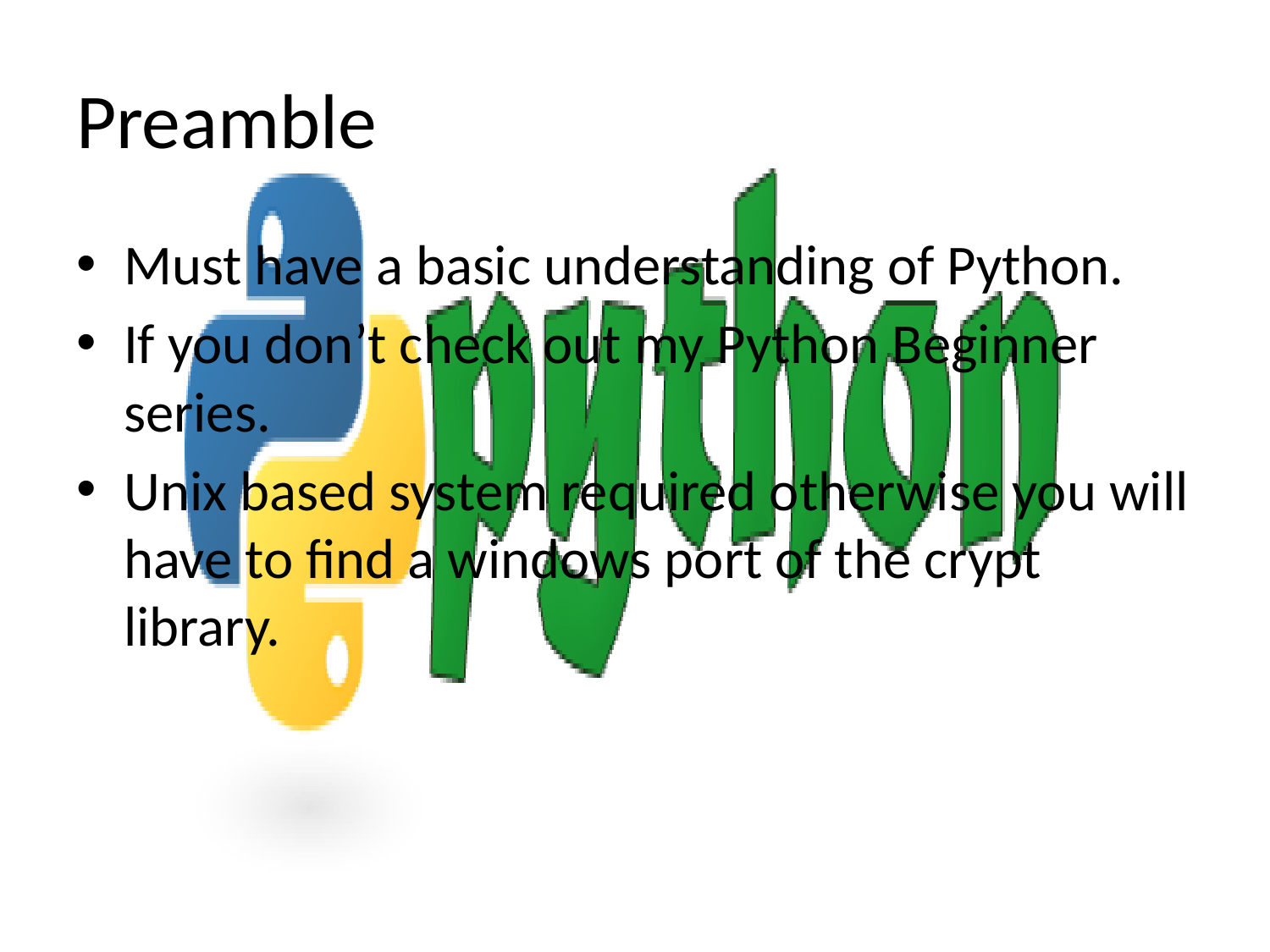

# Preamble
Must have a basic understanding of Python.
If you don’t check out my Python Beginner series.
Unix based system required otherwise you will have to find a windows port of the crypt library.